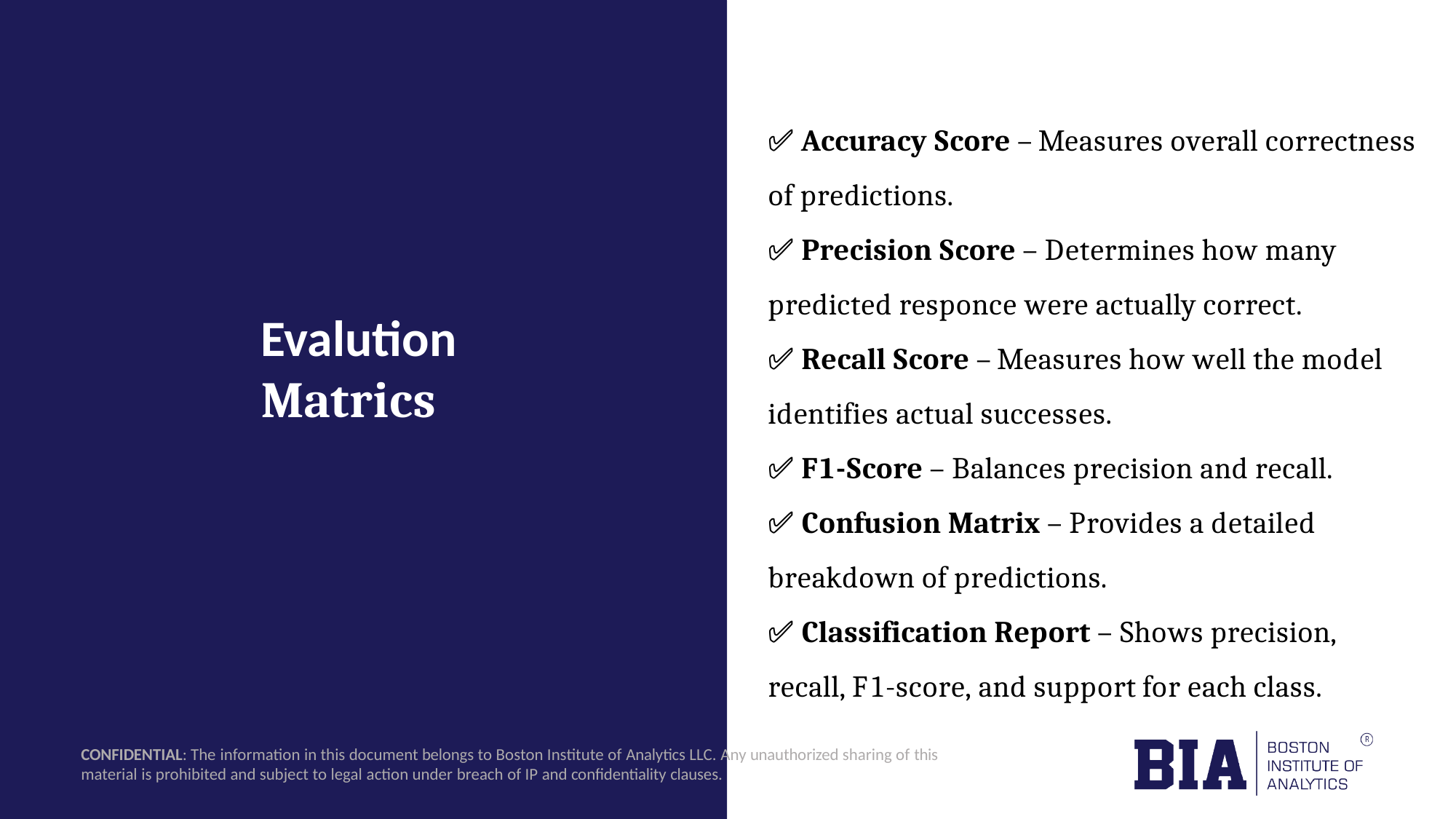

✅ Accuracy Score – Measures overall correctness of predictions.
✅ Precision Score – Determines how many predicted responce were actually correct.
✅ Recall Score – Measures how well the model identifies actual successes.
✅ F1-Score – Balances precision and recall.
✅ Confusion Matrix – Provides a detailed breakdown of predictions.
✅ Classification Report – Shows precision, recall, F1-score, and support for each class.
Evalution Matrics

CONFIDENTIAL: The information in this document belongs to Boston Institute of Analytics LLC. Any unauthorized sharing of this material is prohibited and subject to legal action under breach of IP and confidentiality clauses.